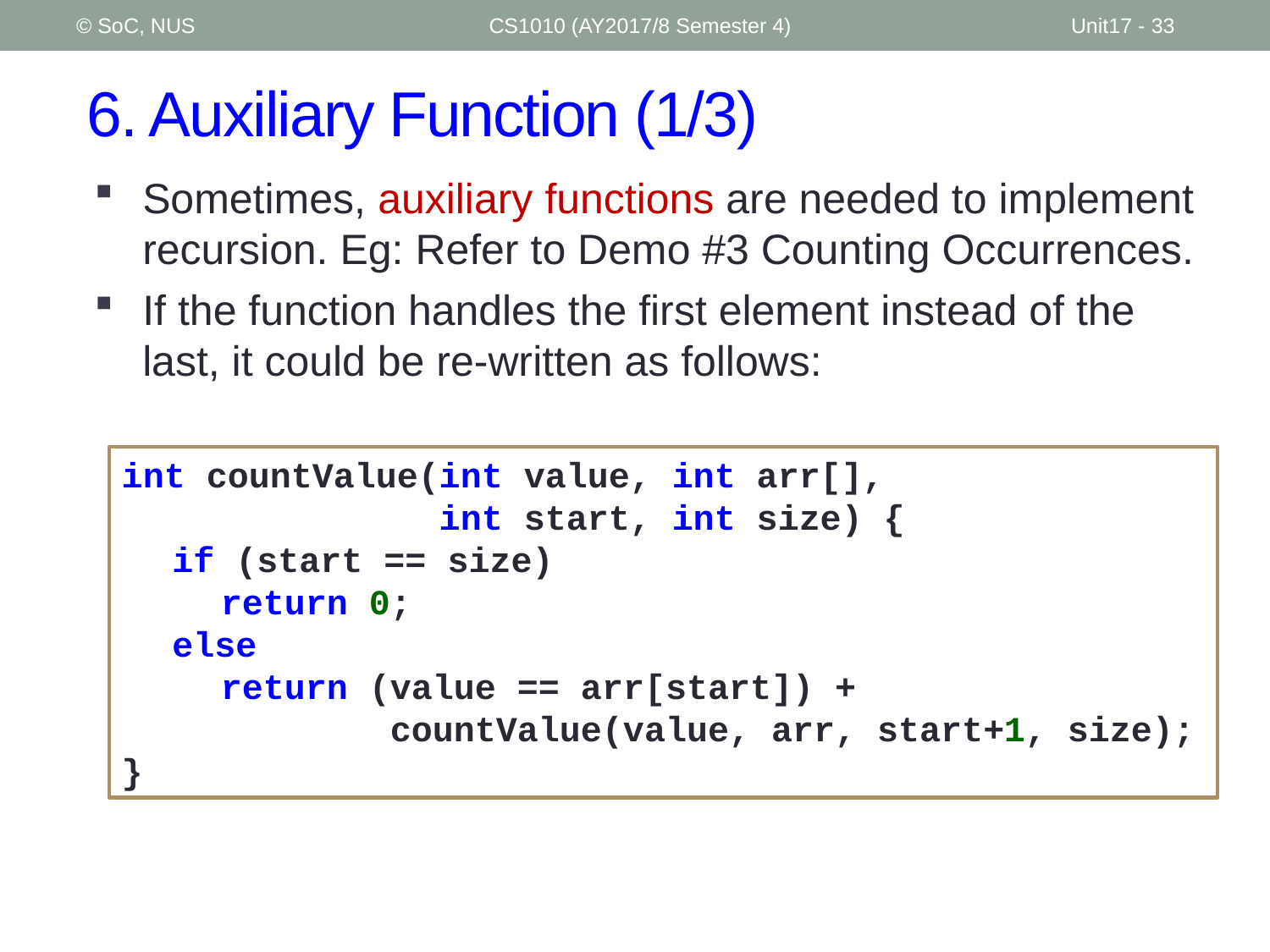

© SoC, NUS
CS1010 (AY2017/8 Semester 4)
Unit17 - 33
# 6. Auxiliary Function (1/3)
Sometimes, auxiliary functions are needed to implement recursion. Eg: Refer to Demo #3 Counting Occurrences.
If the function handles the first element instead of the last, it could be re-written as follows:
int countValue(int value, int arr[],
               int start, int size) {
	if (start == size)
		return 0;
	else
		return (value == arr[start]) +
		        countValue(value, arr, start+1, size);
}